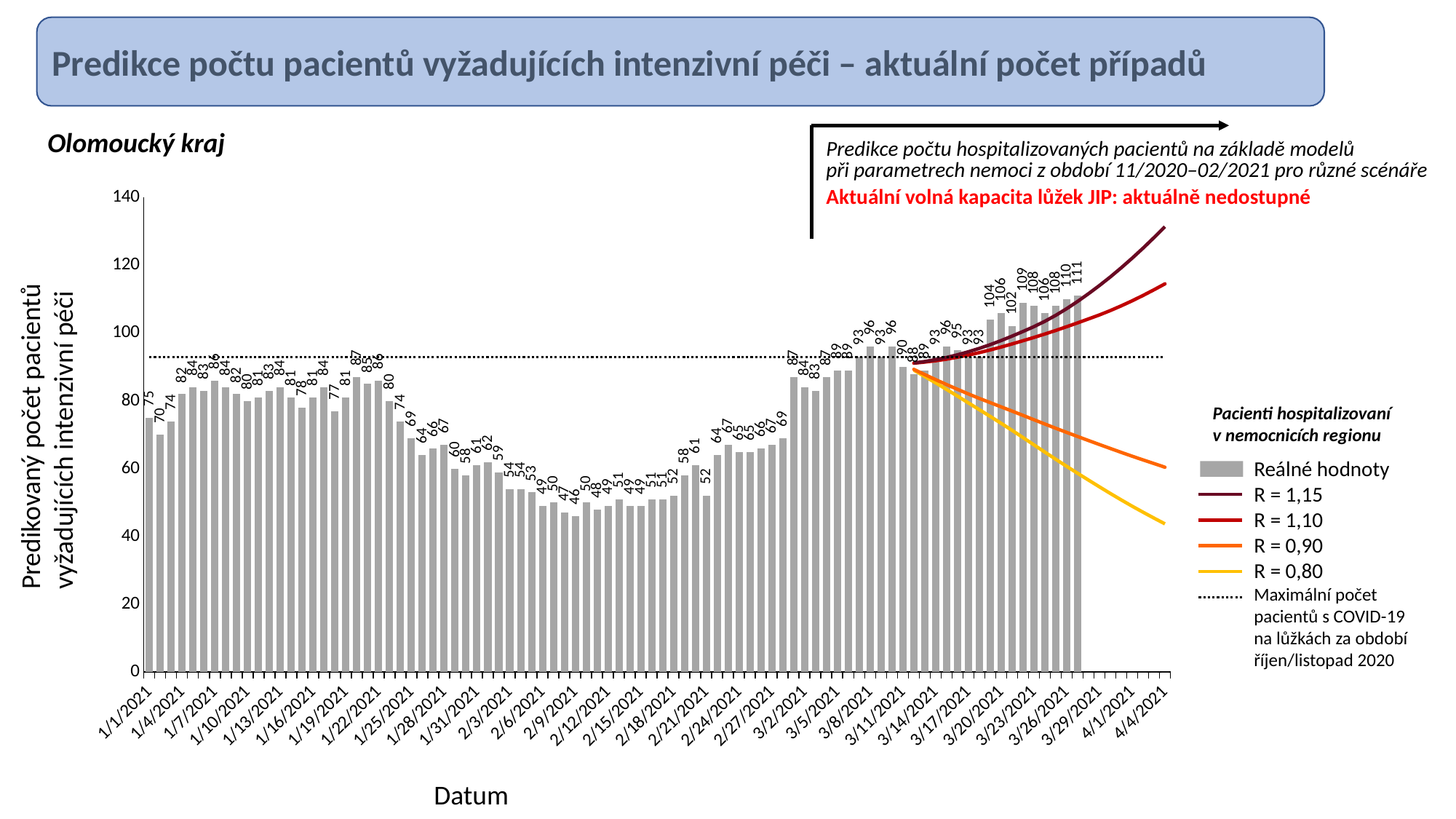

Predikce počtu pacientů vyžadujících intenzivní péči – aktuální počet případů
Olomoucký kraj
| Predikce počtu hospitalizovaných pacientů na základě modelů při parametrech nemoci z období 11/2020–02/2021 pro různé scénáře |
| --- |
| Aktuální volná kapacita lůžek JIP: aktuálně nedostupné |

### Chart

| Category |  |  |  |  |  |  |
|---|---|---|---|---|---|---|
| 44197 | 75.0 | None | None | None | None | 93.0 |
| 44198 | 70.0 | None | None | None | None | 93.0 |
| 44199 | 74.0 | None | None | None | None | 93.0 |
| 44200 | 82.0 | None | None | None | None | 93.0 |
| 44201 | 84.0 | None | None | None | None | 93.0 |
| 44202 | 83.0 | None | None | None | None | 93.0 |
| 44203 | 86.0 | None | None | None | None | 93.0 |
| 44204 | 84.0 | None | None | None | None | 93.0 |
| 44205 | 82.0 | None | None | None | None | 93.0 |
| 44206 | 80.0 | None | None | None | None | 93.0 |
| 44207 | 81.0 | None | None | None | None | 93.0 |
| 44208 | 83.0 | None | None | None | None | 93.0 |
| 44209 | 84.0 | None | None | None | None | 93.0 |
| 44210 | 81.0 | None | None | None | None | 93.0 |
| 44211 | 78.0 | None | None | None | None | 93.0 |
| 44212 | 81.0 | None | None | None | None | 93.0 |
| 44213 | 84.0 | None | None | None | None | 93.0 |
| 44214 | 77.0 | None | None | None | None | 93.0 |
| 44215 | 81.0 | None | None | None | None | 93.0 |
| 44216 | 87.0 | None | None | None | None | 93.0 |
| 44217 | 85.0 | None | None | None | None | 93.0 |
| 44218 | 86.0 | None | None | None | None | 93.0 |
| 44219 | 80.0 | None | None | None | None | 93.0 |
| 44220 | 74.0 | None | None | None | None | 93.0 |
| 44221 | 69.0 | None | None | None | None | 93.0 |
| 44222 | 64.0 | None | None | None | None | 93.0 |
| 44223 | 66.0 | None | None | None | None | 93.0 |
| 44224 | 67.0 | None | None | None | None | 93.0 |
| 44225 | 60.0 | None | None | None | None | 93.0 |
| 44226 | 58.0 | None | None | None | None | 93.0 |
| 44227 | 61.0 | None | None | None | None | 93.0 |
| 44228 | 62.0 | None | None | None | None | 93.0 |
| 44229 | 59.0 | None | None | None | None | 93.0 |
| 44230 | 54.0 | None | None | None | None | 93.0 |
| 44231 | 54.0 | None | None | None | None | 93.0 |
| 44232 | 53.0 | None | None | None | None | 93.0 |
| 44233 | 49.0 | None | None | None | None | 93.0 |
| 44234 | 50.0 | None | None | None | None | 93.0 |
| 44235 | 47.0 | None | None | None | None | 93.0 |
| 44236 | 46.0 | None | None | None | None | 93.0 |
| 44237 | 50.0 | None | None | None | None | 93.0 |
| 44238 | 48.0 | None | None | None | None | 93.0 |
| 44239 | 49.0 | None | None | None | None | 93.0 |
| 44240 | 51.0 | None | None | None | None | 93.0 |
| 44241 | 49.0 | None | None | None | None | 93.0 |
| 44242 | 49.0 | None | None | None | None | 93.0 |
| 44243 | 51.0 | None | None | None | None | 93.0 |
| 44244 | 51.0 | None | None | None | None | 93.0 |
| 44245 | 52.0 | None | None | None | None | 93.0 |
| 44246 | 58.0 | None | None | None | None | 93.0 |
| 44247 | 61.0 | None | None | None | None | 93.0 |
| 44248 | 52.0 | None | None | None | None | 93.0 |
| 44249 | 64.0 | None | None | None | None | 93.0 |
| 44250 | 67.0 | None | None | None | None | 93.0 |
| 44251 | 65.0 | None | None | None | None | 93.0 |
| 44252 | 65.0 | None | None | None | None | 93.0 |
| 44253 | 66.0 | None | None | None | None | 93.0 |
| 44254 | 67.0 | None | None | None | None | 93.0 |
| 44255 | 69.0 | None | None | None | None | 93.0 |
| 44256 | 87.0 | None | None | None | None | 93.0 |
| 44257 | 84.0 | None | None | None | None | 93.0 |
| 44258 | 83.0 | None | None | None | None | 93.0 |
| 44259 | 87.0 | None | None | None | None | 93.0 |
| 44260 | 89.0 | None | None | None | None | 93.0 |
| 44261 | 89.0 | None | None | None | None | 93.0 |
| 44262 | 93.0 | None | None | None | None | 93.0 |
| 44263 | 96.0 | None | None | None | None | 93.0 |
| 44264 | 93.0 | None | None | None | None | 93.0 |
| 44265 | 96.0 | None | None | None | None | 93.0 |
| 44266 | 90.0 | None | None | None | None | 93.0 |
| 44267 | 88.0 | 89.09867443482888 | 89.32539610733696 | 91.13694542340184 | 91.20926724145124 | 93.0 |
| 44268 | 89.0 | 87.23929587389961 | 87.7903858555818 | 91.46815241383132 | 91.64778346803614 | 93.0 |
| 44269 | 93.0 | 85.33716211914879 | 86.29037162013952 | 91.86198385224648 | 92.18246954897735 | 93.0 |
| 44270 | 96.0 | 83.40017383434417 | 84.83794074226202 | 92.33509180122365 | 92.8335456290882 | 93.0 |
| 44271 | 95.0 | 81.43671296554369 | 83.44117817114807 | 92.90516615002332 | 93.62140703225387 | 93.0 |
| 44272 | 93.0 | 79.43145880197271 | 82.06965005900987 | 93.54376834954121 | 94.51147381999573 | 93.0 |
| 44273 | 93.0 | 77.427692128269 | 80.75741416186978 | 94.26201649516355 | 95.5129255305456 | 93.0 |
| 44274 | 104.0 | 75.43218294450274 | 79.50271922966007 | 95.05702701195952 | 96.62297983234564 | 93.0 |
| 44275 | 106.0 | 73.38976397139123 | 78.24872485445819 | 95.90934622553668 | 97.82728892297342 | 93.0 |
| 44276 | 102.0 | 71.32169453750063 | 77.00644046375533 | 96.82681254934334 | 99.1331328869702 | 93.0 |
| 44277 | 109.0 | 69.20482936301157 | 75.74285891822535 | 97.77567169773664 | 100.50491192630597 | 93.0 |
| 44278 | 108.0 | 67.04801691893923 | 74.45569705517741 | 98.74378848647491 | 101.92748106653335 | 93.0 |
| 44279 | 106.0 | 64.91098339312651 | 73.1923136645257 | 99.75629707396885 | 103.51144563062917 | 93.0 |
| 44280 | 108.0 | 62.78453618725097 | 71.93631491864815 | 100.80325930723882 | 105.27324272616295 | 93.0 |
| 44281 | 110.0 | 60.701967658774336 | 70.71595429003138 | 101.90873829797664 | 107.23656626902329 | 93.0 |
| 44282 | 111.0 | 58.65181674487423 | 69.51383946258676 | 103.04420646806582 | 109.36620082504646 | 93.0 |
| 44283 | 0.0 | 56.630903240462885 | 68.32340011733791 | 104.20125647927836 | 111.64812561528038 | 93.0 |
| 44284 | 0.0 | 54.63994226650077 | 67.14081290777682 | 105.39133678043117 | 114.06301201686148 | 93.0 |
| 44285 | 0.0 | 52.68382517128124 | 65.96776313486998 | 106.68345708099625 | 116.61826917184877 | 93.0 |
| 44286 | 0.0 | 50.77693815790508 | 64.81561303301012 | 108.07427425182713 | 119.31136311160901 | 93.0 |
| 44287 | 0.0 | 48.92703584119343 | 63.68937942866154 | 109.5653138686734 | 122.14615452679894 | 93.0 |
| 44288 | 0.0 | 47.140397339771894 | 62.59305980176276 | 111.15045396948325 | 125.1176738326665 | 93.0 |
| 44289 | 0.0 | 45.40682872172184 | 61.51574055982236 | 112.8205167770556 | 128.2172457446814 | 93.0 |
| 44290 | 0.0 | 43.717113811867854 | 60.44676673175242 | 114.56200374270053 | 131.4317064339818 | 93.0 |
|  | None | None | None | None | None | None |
|  | None | None | None | None | None | None |
|  | None | None | None | None | None | None |
|  | None | None | None | None | None | None |
|  | None | None | None | None | None | None |
|  | None | None | None | None | None | None |
|  | None | None | None | None | None | None |
|  | None | None | None | None | None | None |
|  | None | None | None | None | None | None |
|  | None | None | None | None | None | None |
|  | None | None | None | None | None | None |
|  | None | None | None | None | None | None |
|  | None | None | None | None | None | None |
|  | None | None | None | None | None | None |
|  | None | None | None | None | None | None |
|  | None | None | None | None | None | None |
|  | None | None | None | None | None | None |
|  | None | None | None | None | None | None |
|  | None | None | None | None | None | None |
|  | None | None | None | None | None | None |
|  | None | None | None | None | None | None |
|  | None | None | None | None | None | None |
|  | None | None | None | None | None | None |
|  | None | None | None | None | None | None |
|  | None | None | None | None | None | None |
|  | None | None | None | None | None | None |
|  | None | None | None | None | None | None |
|  | None | None | None | None | None | None |
|  | None | None | None | None | None | None |
|  | None | None | None | None | None | None |
|  | None | None | None | None | None | None |
|  | None | None | None | None | None | None |
|  | None | None | None | None | None | None |
|  | None | None | None | None | None | None |
|  | None | None | None | None | None | None |
|  | None | None | None | None | None | None |
|  | None | None | None | None | None | None |
|  | None | None | None | None | None | None |
|  | None | None | None | None | None | None |
|  | None | None | None | None | None | None |
|  | None | None | None | None | None | None |
|  | None | None | None | None | None | None |
|  | None | None | None | None | None | None |
|  | None | None | None | None | None | None |
|  | None | None | None | None | None | None |
|  | None | None | None | None | None | None |
|  | None | None | None | None | None | None |
|  | None | None | None | None | None | None |
|  | None | None | None | None | None | None |
|  | None | None | None | None | None | None |
|  | None | None | None | None | None | None |
|  | None | None | None | None | None | None |
|  | None | None | None | None | None | None |
|  | None | None | None | None | None | None |
|  | None | None | None | None | None | None |
|  | None | None | None | None | None | None |
|  | None | None | None | None | None | None |
|  | None | None | None | None | None | None |
|  | None | None | None | None | None | None |
|  | None | None | None | None | None | None |
|  | None | None | None | None | None | None |
|  | None | None | None | None | None | None |
|  | None | None | None | None | None | None |
|  | None | None | None | None | None | None |
|  | None | None | None | None | None | None |
|  | None | None | None | None | None | None |
|  | None | None | None | None | None | None |
|  | None | None | None | None | None | None |
|  | None | None | None | None | None | None |
|  | None | None | None | None | None | None |
|  | None | None | None | None | None | None |
|  | None | None | None | None | None | None |
|  | None | None | None | None | None | None |
|  | None | None | None | None | None | None |
|  | None | None | None | None | None | None |
|  | None | None | None | None | None | None |
|  | None | None | None | None | None | None |
|  | None | None | None | None | None | None |
|  | None | None | None | None | None | None |
|  | None | None | None | None | None | None |
|  | None | None | None | None | None | None |
|  | None | None | None | None | None | None |
|  | None | None | None | None | None | None |
|  | None | None | None | None | None | None |
|  | None | None | None | None | None | None |
|  | None | None | None | None | None | None |
|  | None | None | None | None | None | None |
Pacienti hospitalizovaní v nemocnicích regionu
Predikovaný počet pacientů
vyžadujících intenzivní péči
Reálné hodnoty
R = 1,15
R = 1,10
R = 0,90
R = 0,80
Maximální počet pacientů s COVID-19 na lůžkách za období říjen/listopad 2020

Datum